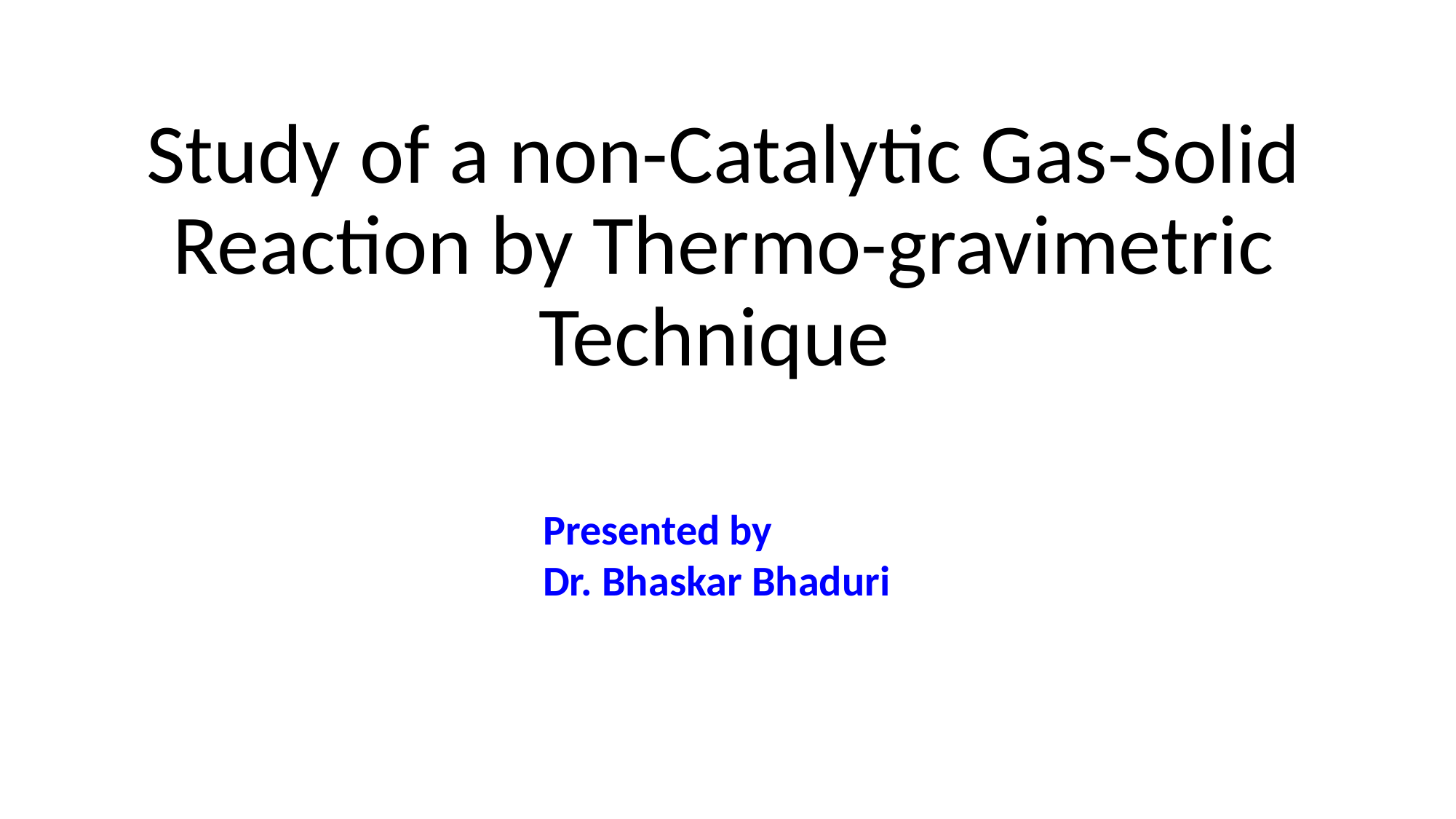

# Study of a non-Catalytic Gas-Solid Reaction by Thermo-gravimetric Technique
Presented by
Dr. Bhaskar Bhaduri